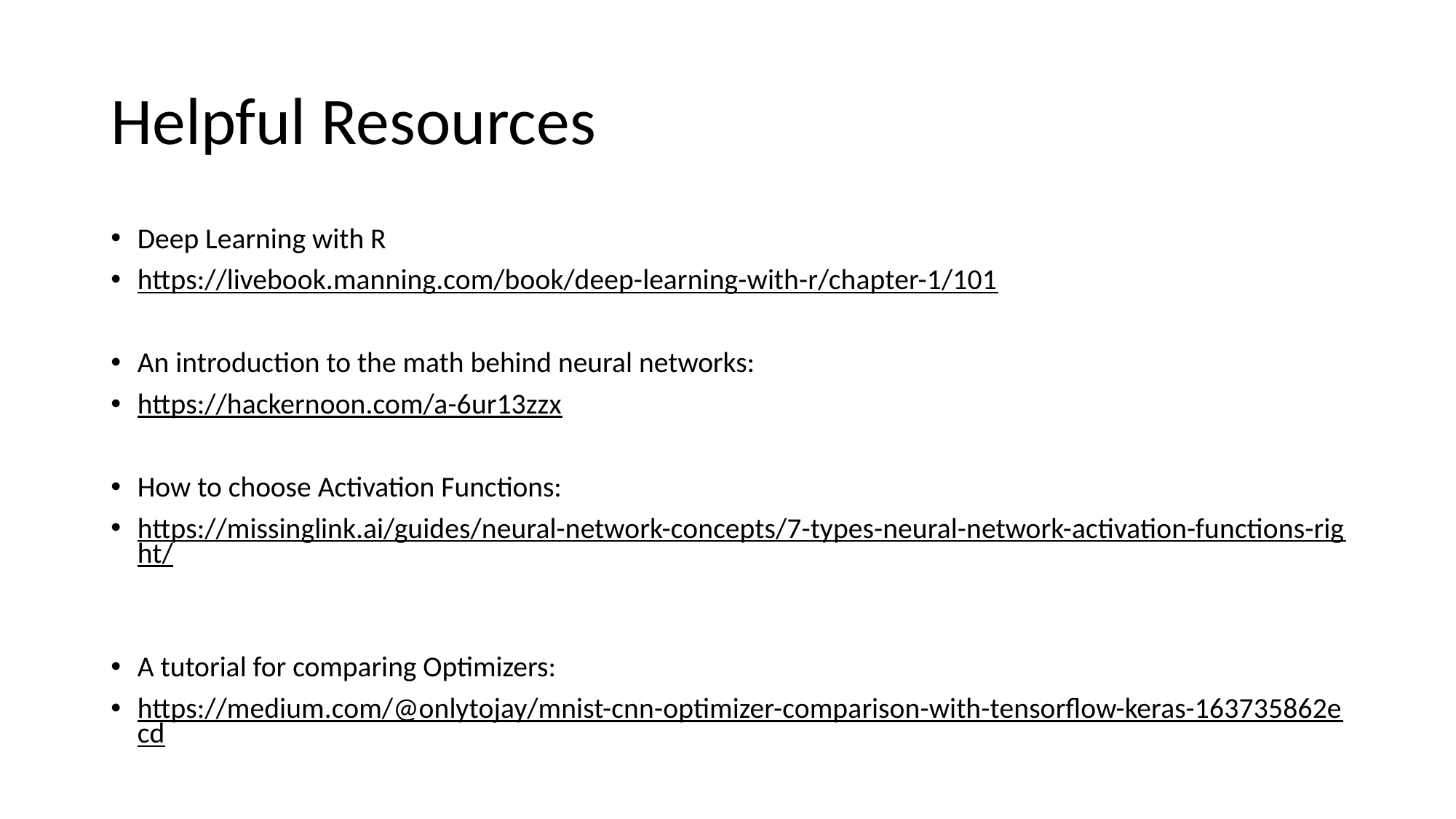

# Helpful Resources
Deep Learning with R
https://livebook.manning.com/book/deep-learning-with-r/chapter-1/101

An introduction to the math behind neural networks:
https://hackernoon.com/a-6ur13zzx

How to choose Activation Functions:
https://missinglink.ai/guides/neural-network-concepts/7-types-neural-network-activation-functions-right/

A tutorial for comparing Optimizers:
https://medium.com/@onlytojay/mnist-cnn-optimizer-comparison-with-tensorflow-keras-163735862ecd